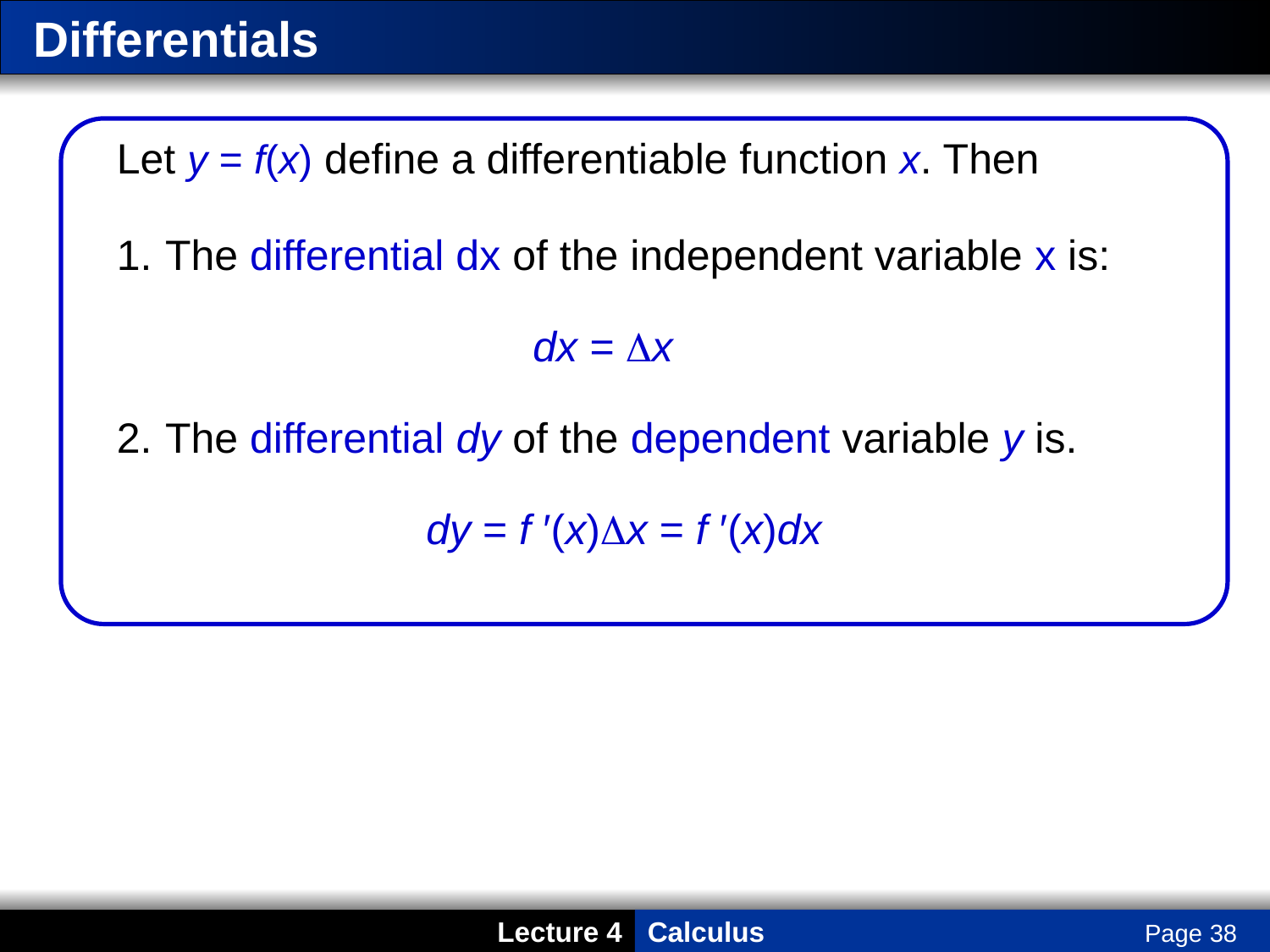

Differentials
Let y = f(x) define a differentiable function x. Then
The differential dx of the independent variable x is:
                               dx = Δx
The differential dy of the dependent variable y is.
                      dy = f ′(x)Δx = f ′(x)dx

Page 38